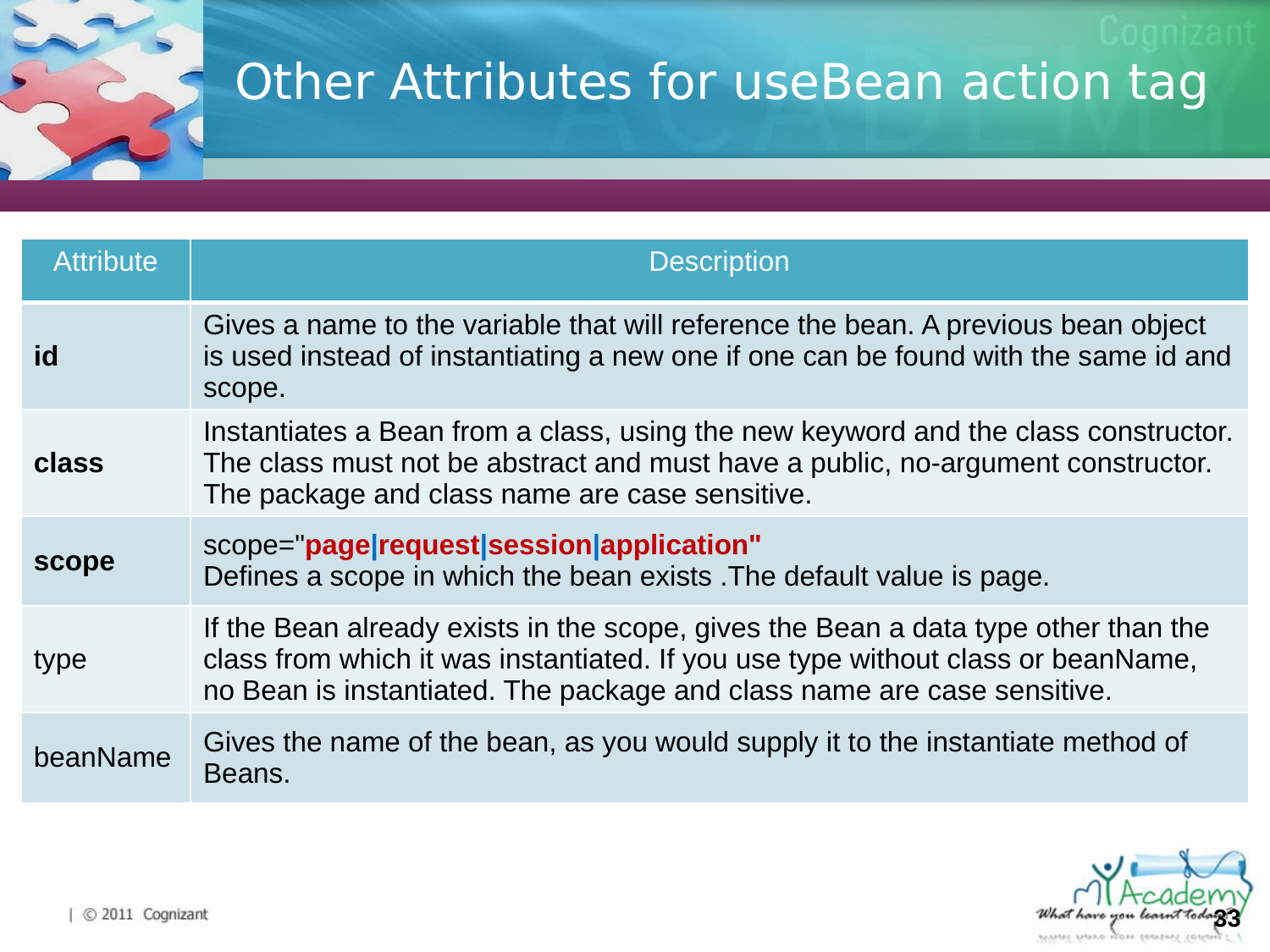

# Other Attributes for useBean action tag
| Attribute | Description |
| --- | --- |
| id | Gives a name to the variable that will reference the bean. A previous bean object is used instead of instantiating a new one if one can be found with the same id and scope. |
| class | Instantiates a Bean from a class, using the new keyword and the class constructor. The class must not be abstract and must have a public, no-argument constructor. The package and class name are case sensitive. |
| scope | scope="page|request|session|application" Defines a scope in which the bean exists .The default value is page. |
| type | If the Bean already exists in the scope, gives the Bean a data type other than the class from which it was instantiated. If you use type without class or beanName, no Bean is instantiated. The package and class name are case sensitive. |
| beanName | Gives the name of the bean, as you would supply it to the instantiate method of Beans. |
33